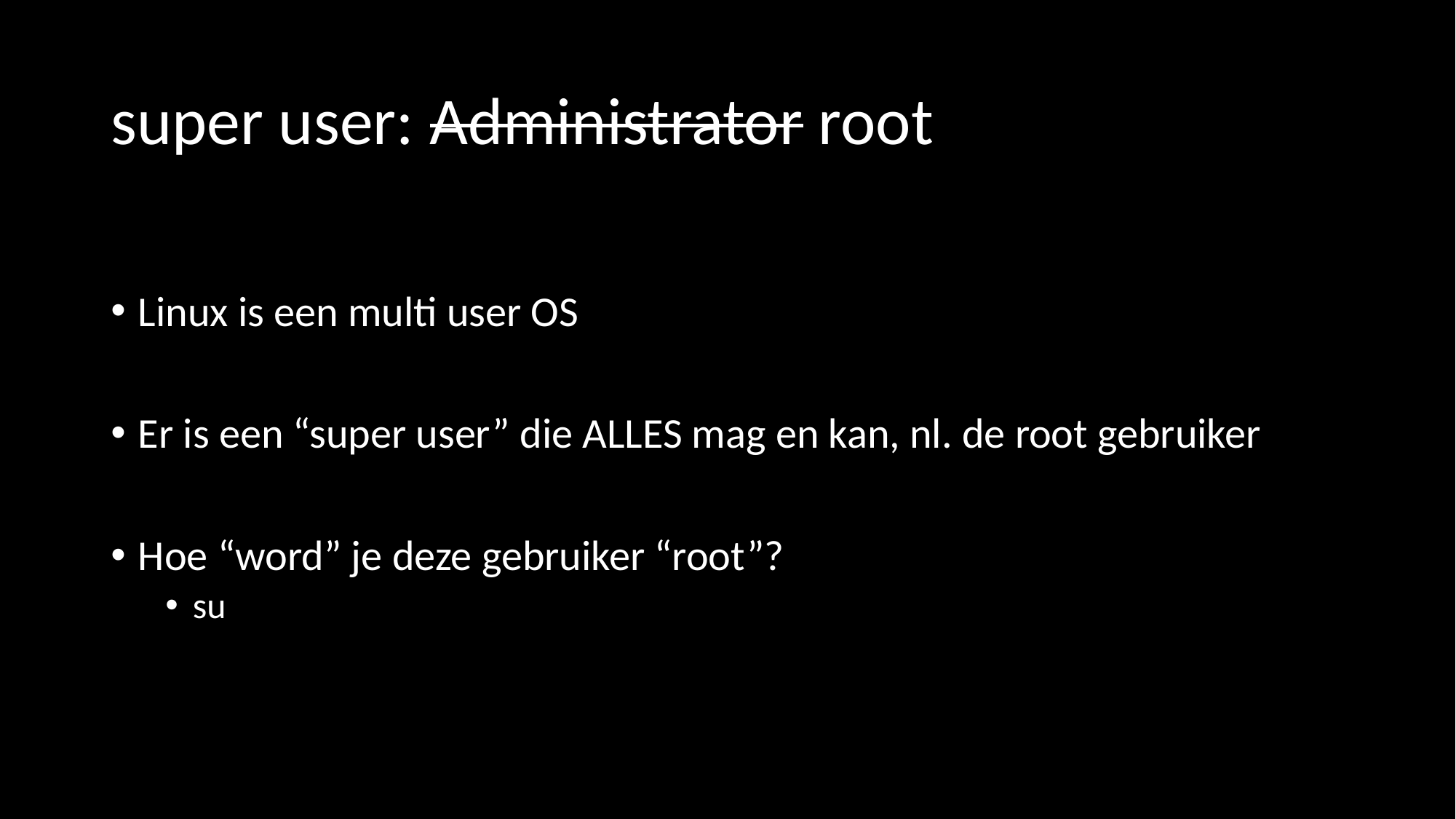

# super user: Administrator root

Linux is een multi user OS

Er is een “super user” die ALLES mag en kan, nl. de root gebruiker

Hoe “word” je deze gebruiker “root”?
su